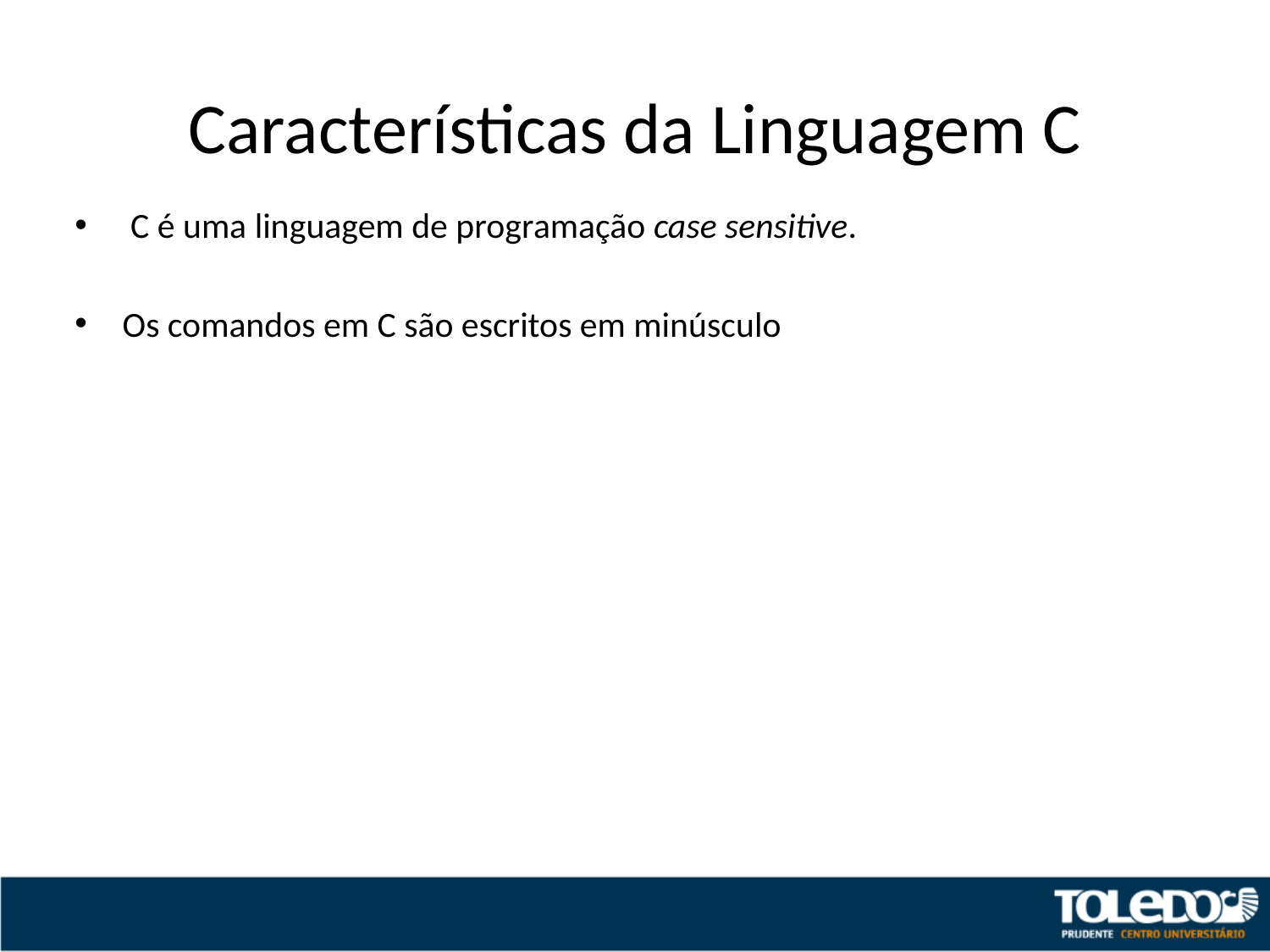

# Características da Linguagem C
 C é uma linguagem de programação case sensitive.

Os comandos em C são escritos em minúsculo